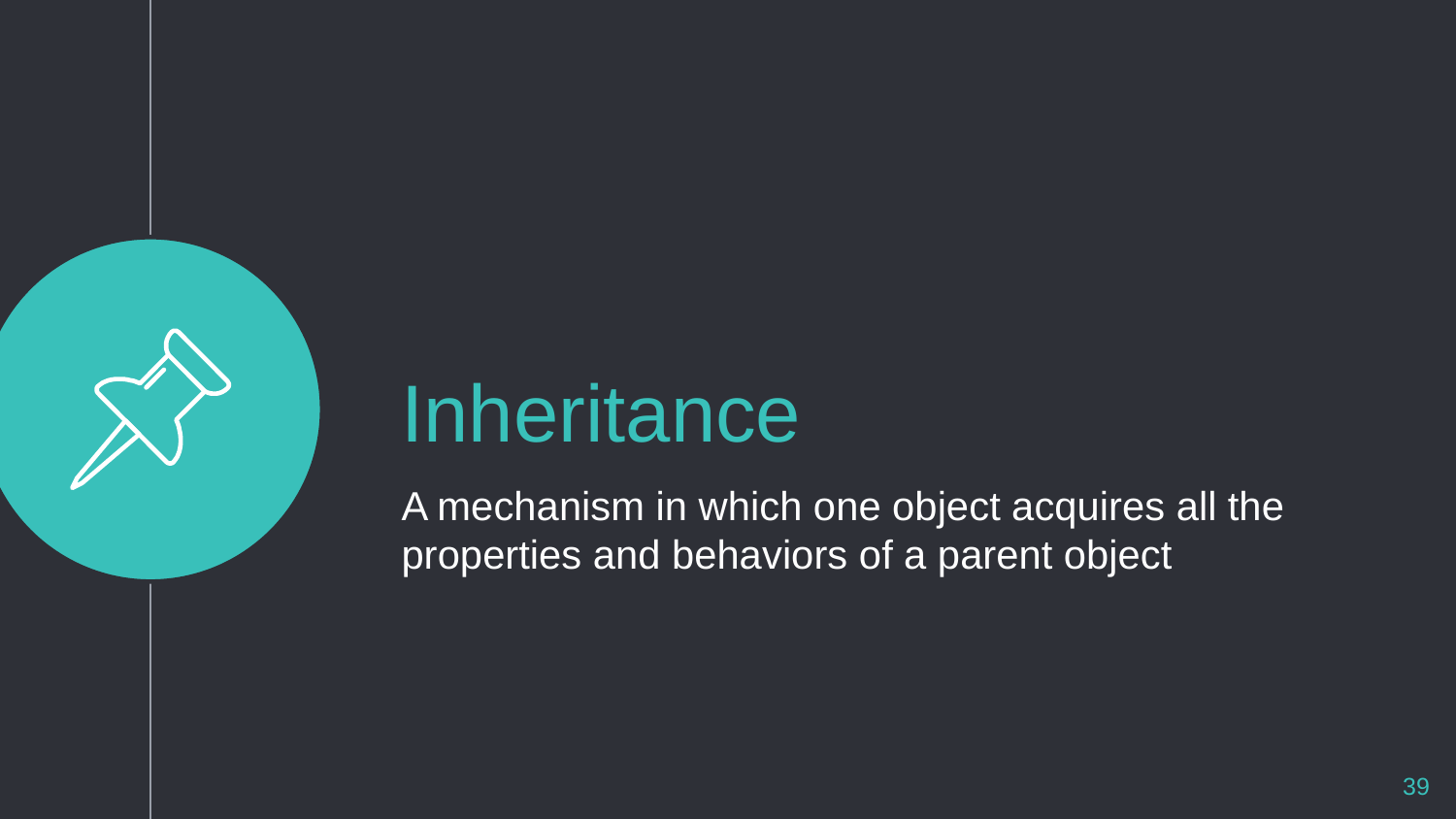

Inheritance

A mechanism in which one object acquires all the properties and behaviors of a parent object
39